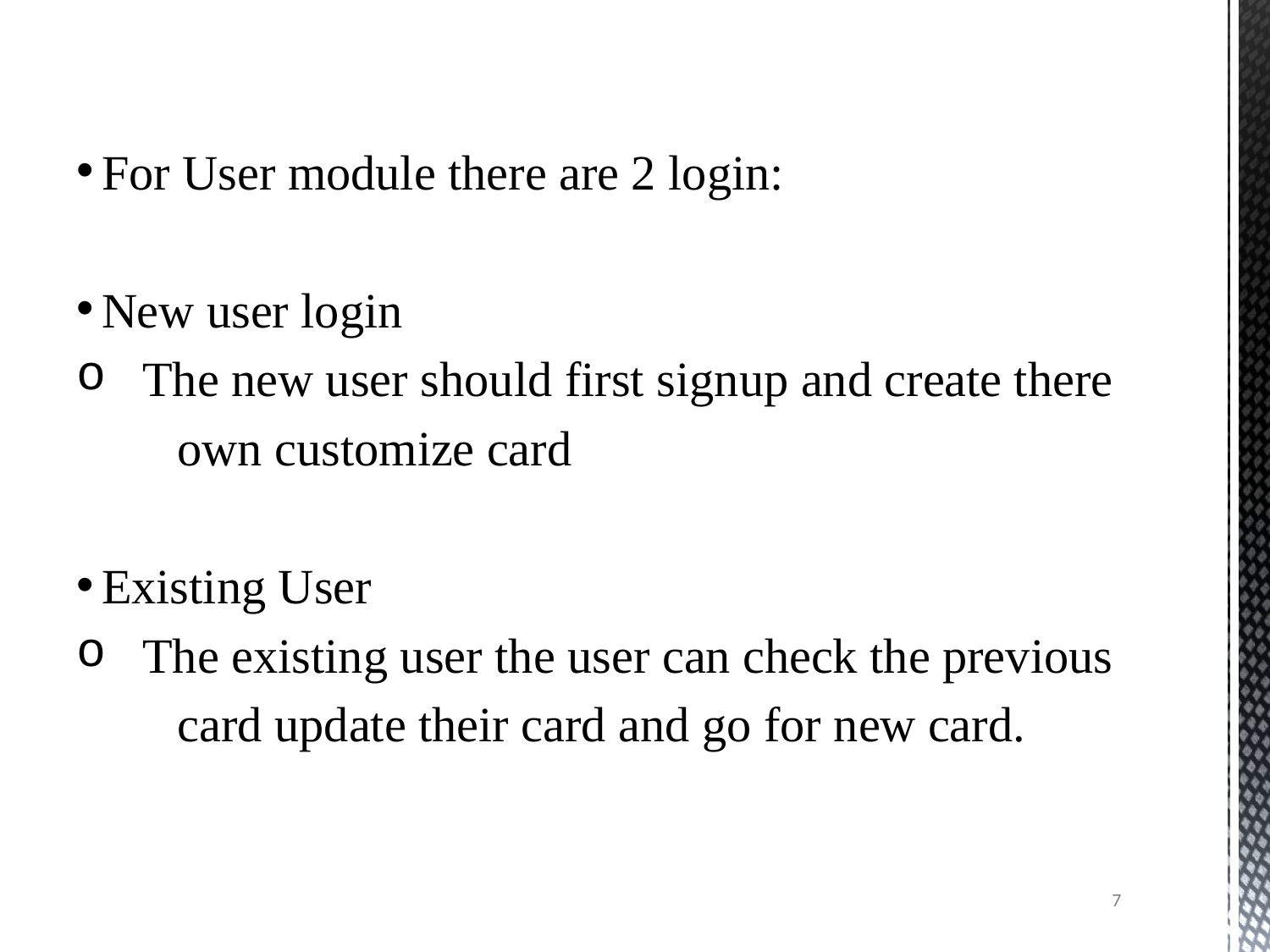

For User module there are 2 login:

New user login
   The new user should first signup and create there
       own customize card

Existing User
   The existing user the user can check the previous
       card update their card and go for new card.
7